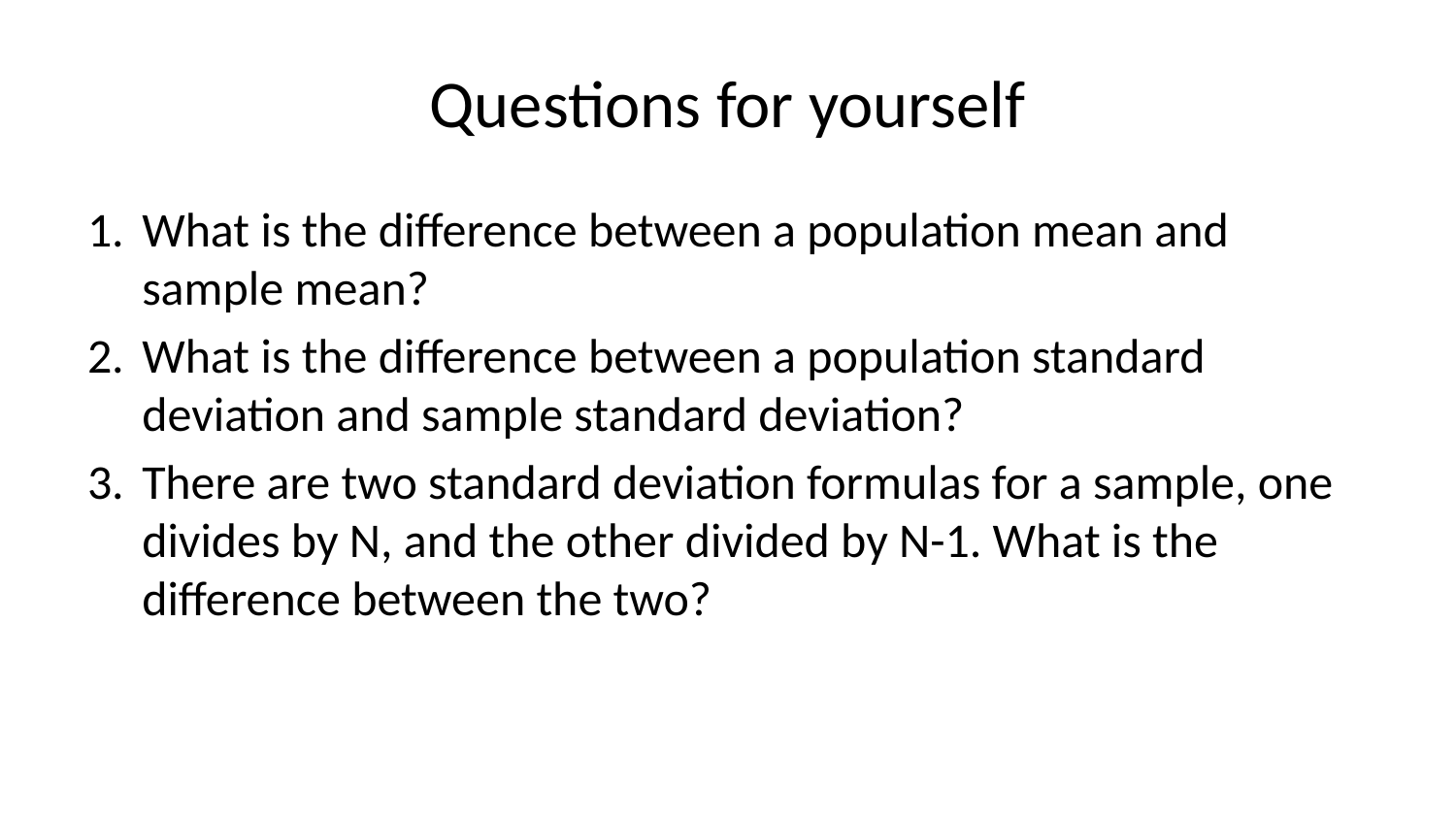

# Questions for yourself
What is the difference between a population mean and sample mean?
What is the difference between a population standard deviation and sample standard deviation?
There are two standard deviation formulas for a sample, one divides by N, and the other divided by N-1. What is the difference between the two?